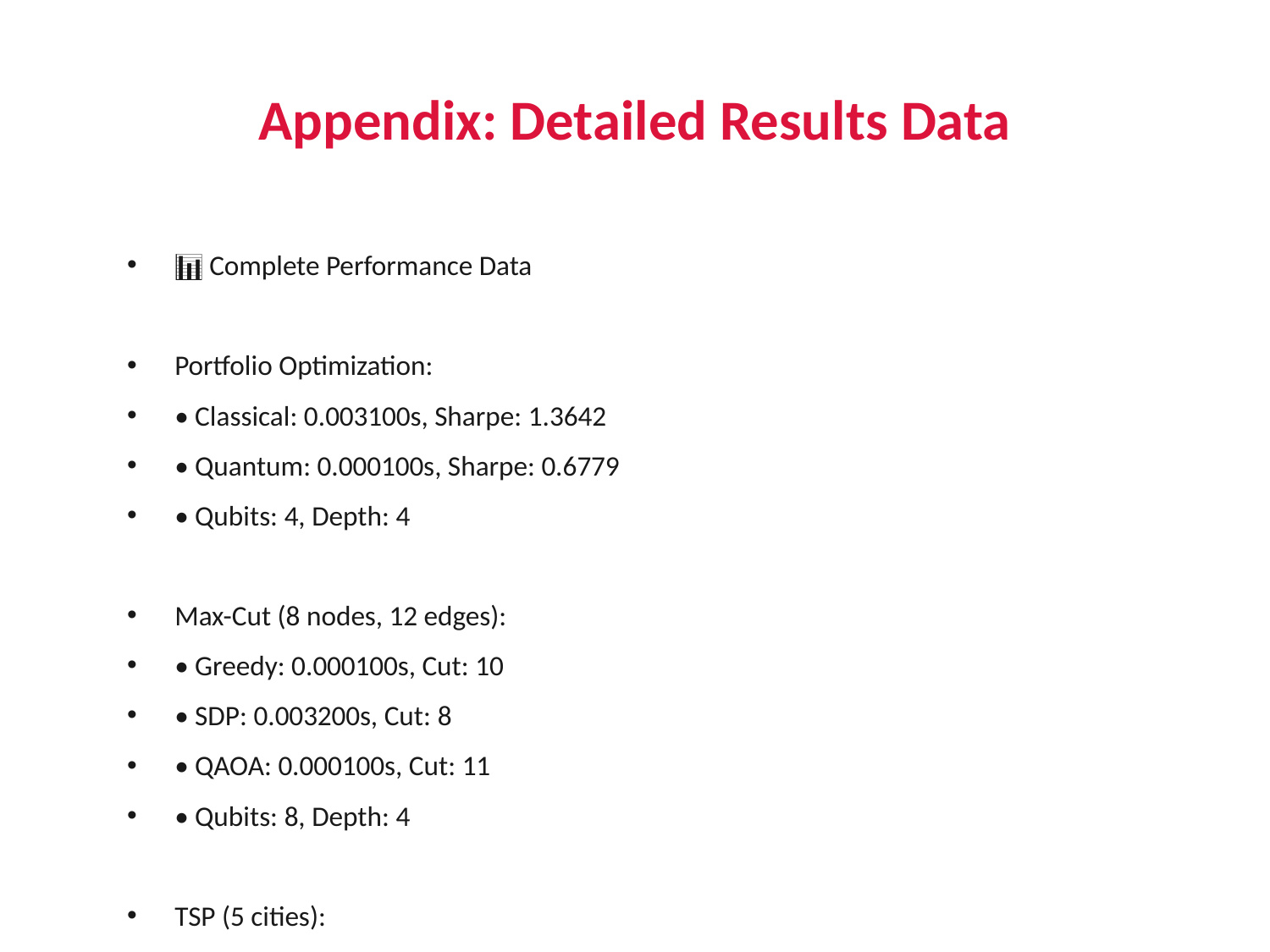

# Appendix: Detailed Results Data
📊 Complete Performance Data

Portfolio Optimization:
• Classical: 0.003100s, Sharpe: 1.3642
• Quantum: 0.000100s, Sharpe: 0.6779
• Qubits: 4, Depth: 4

Max-Cut (8 nodes, 12 edges):
• Greedy: 0.000100s, Cut: 10
• SDP: 0.003200s, Cut: 8
• QAOA: 0.000100s, Cut: 11
• Qubits: 8, Depth: 4

TSP (5 cities):
• NN: 0.000000s, Distance: 194.81
• 2-opt: 0.000000s, Distance: 194.81
• VQE: 0.000300s, Distance: 255.27
• Qubits: 25, Depth: 6

Search (64 items):
• Linear: 0.000001s, Success: 100%
• Grover: 0.000000s, Success: 100%
• Qubits: 6, Depth: 8

Resource Summary:
• Average Qubits: 9.2
• Average Depth: 6.0
• Total Benchmarking Time: 3.05s